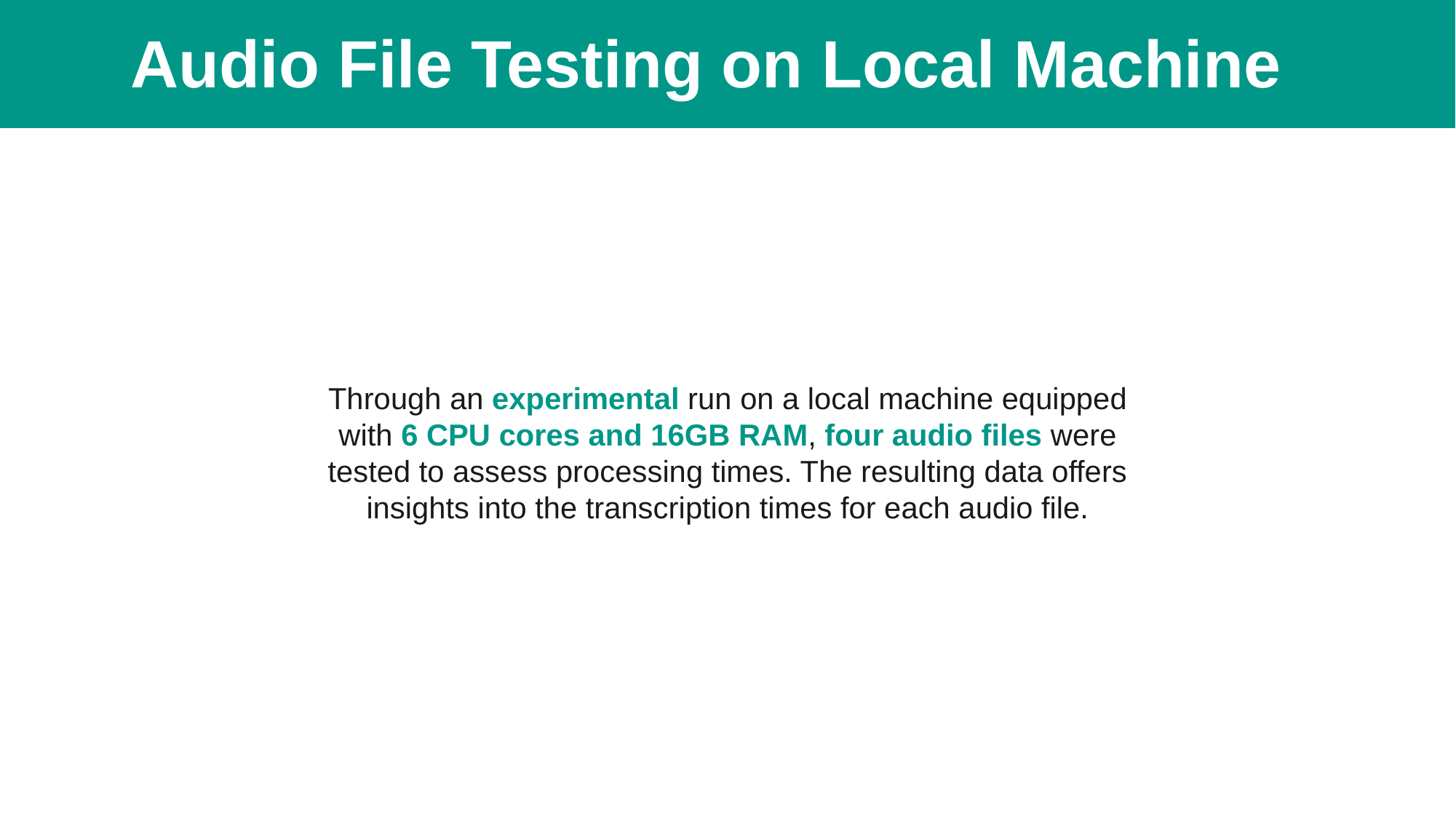

# Audio File Testing on Local Machine
Through an experimental run on a local machine equipped with 6 CPU cores and 16GB RAM, four audio files were tested to assess processing times. The resulting data offers insights into the transcription times for each audio file.